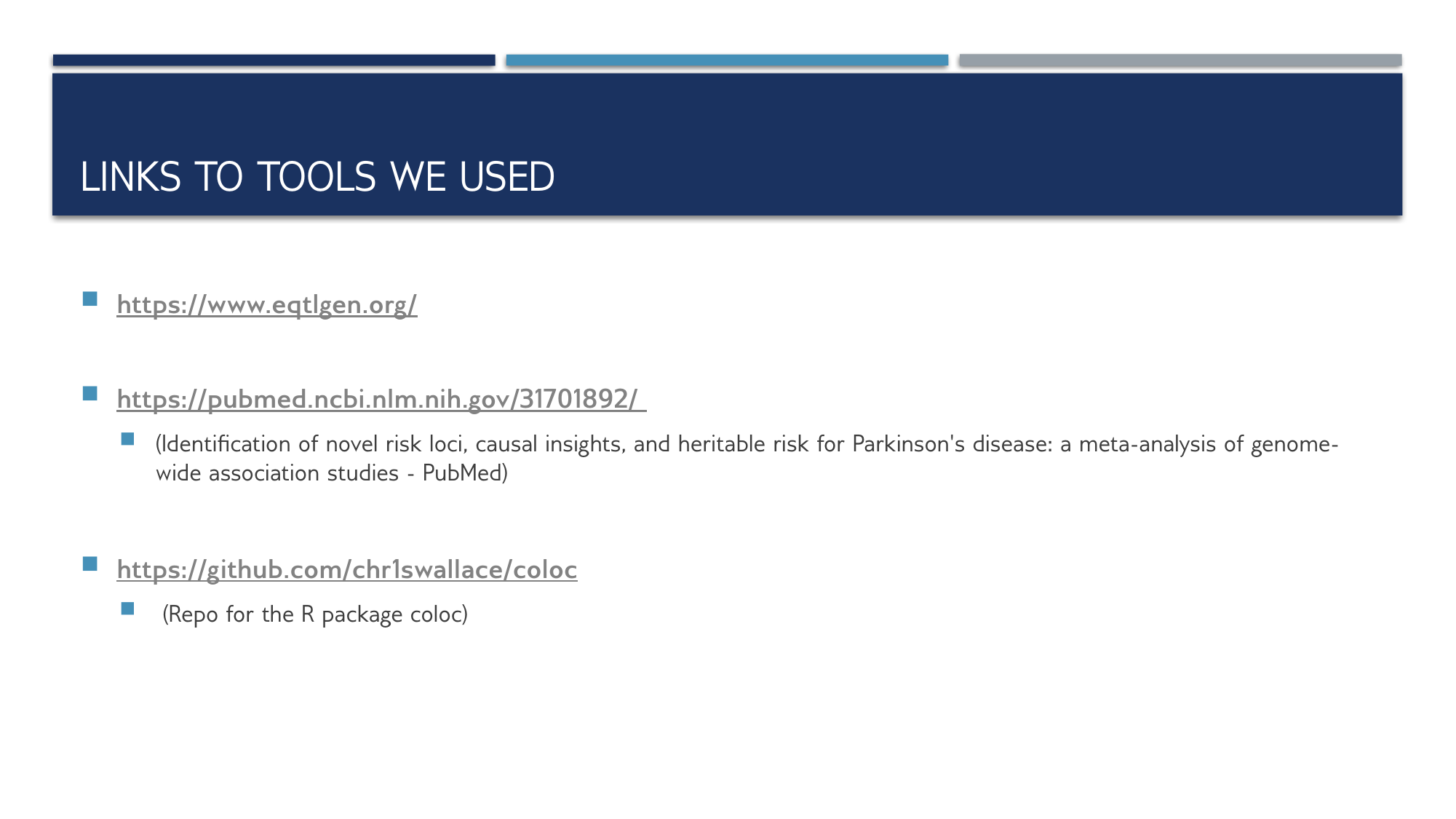

# Links to tools we used
https://www.eqtlgen.org/

https://pubmed.ncbi.nlm.nih.gov/31701892/
(Identification of novel risk loci, causal insights, and heritable risk for Parkinson's disease: a meta-analysis of genome-wide association studies - PubMed)

https://github.com/chr1swallace/coloc
 (Repo for the R package coloc)